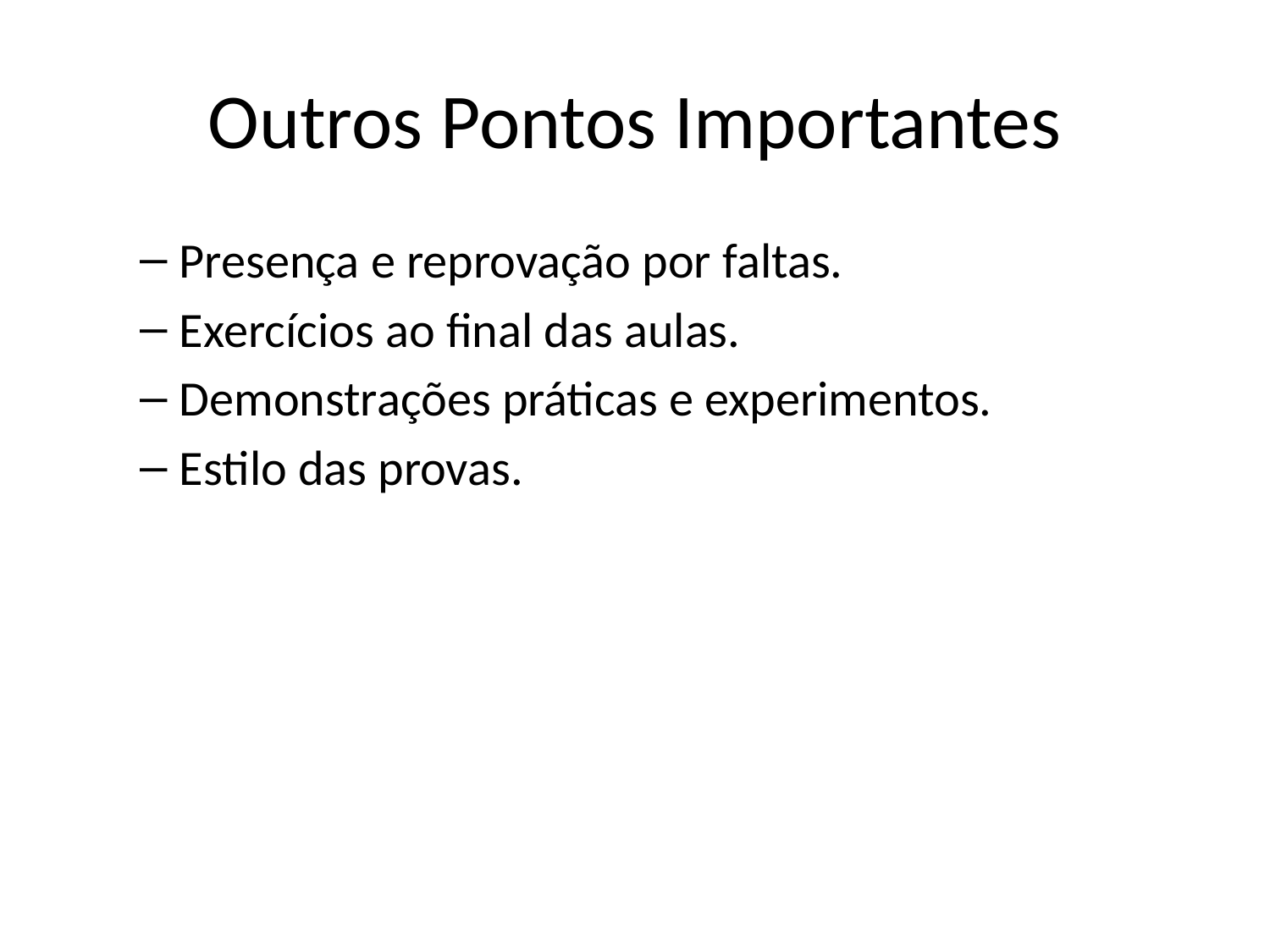

# Outros Pontos Importantes
Presença e reprovação por faltas.
Exercícios ao final das aulas.
Demonstrações práticas e experimentos.
Estilo das provas.